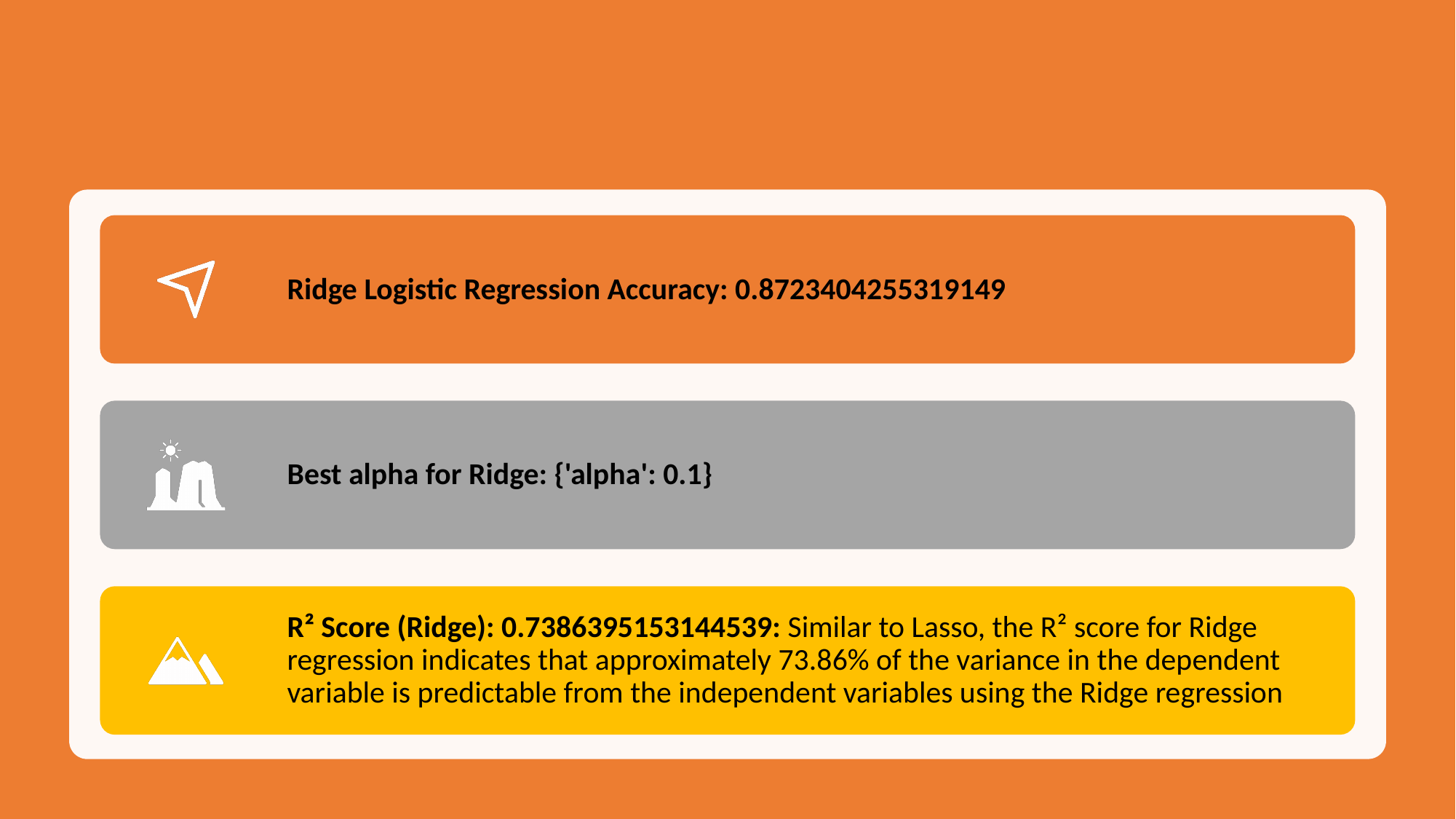

Ridge Logistic Regression Accuracy: 0.8723404255319149
Best alpha for Ridge: {'alpha': 0.1}
R² Score (Ridge): 0.7386395153144539: Similar to Lasso, the R² score for Ridge regression indicates that approximately 73.86% of the variance in the dependent variable is predictable from the independent variables using the Ridge regression